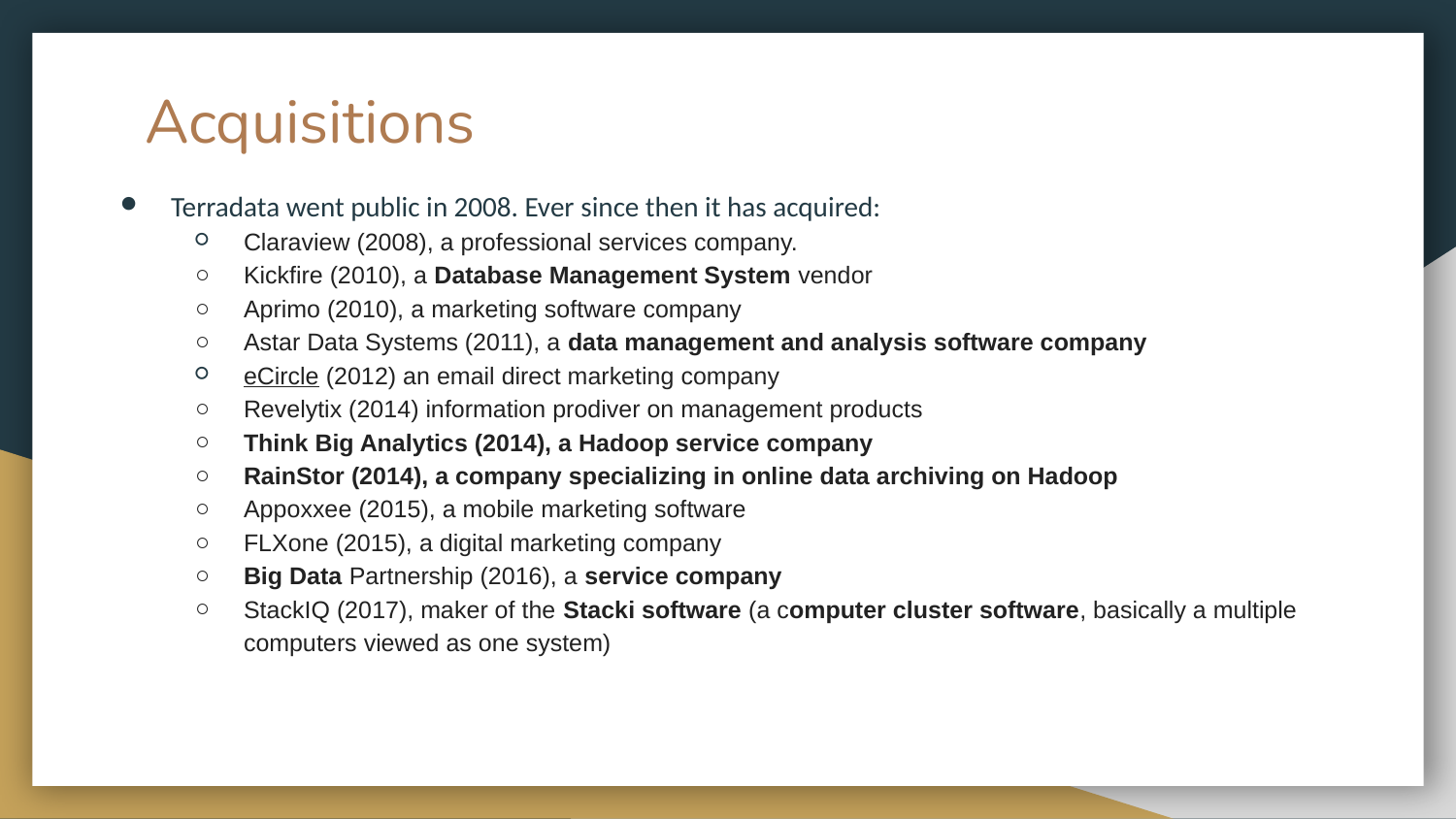

# Acquisitions
Terradata went public in 2008. Ever since then it has acquired:
Claraview (2008), a professional services company.
Kickfire (2010), a Database Management System vendor
Aprimo (2010), a marketing software company
Astar Data Systems (2011), a data management and analysis software company
eCircle (2012) an email direct marketing company
Revelytix (2014) information prodiver on management products
Think Big Analytics (2014), a Hadoop service company
RainStor (2014), a company specializing in online data archiving on Hadoop
Appoxxee (2015), a mobile marketing software
FLXone (2015), a digital marketing company
Big Data Partnership (2016), a service company
StackIQ (2017), maker of the Stacki software (a computer cluster software, basically a multiple computers viewed as one system)